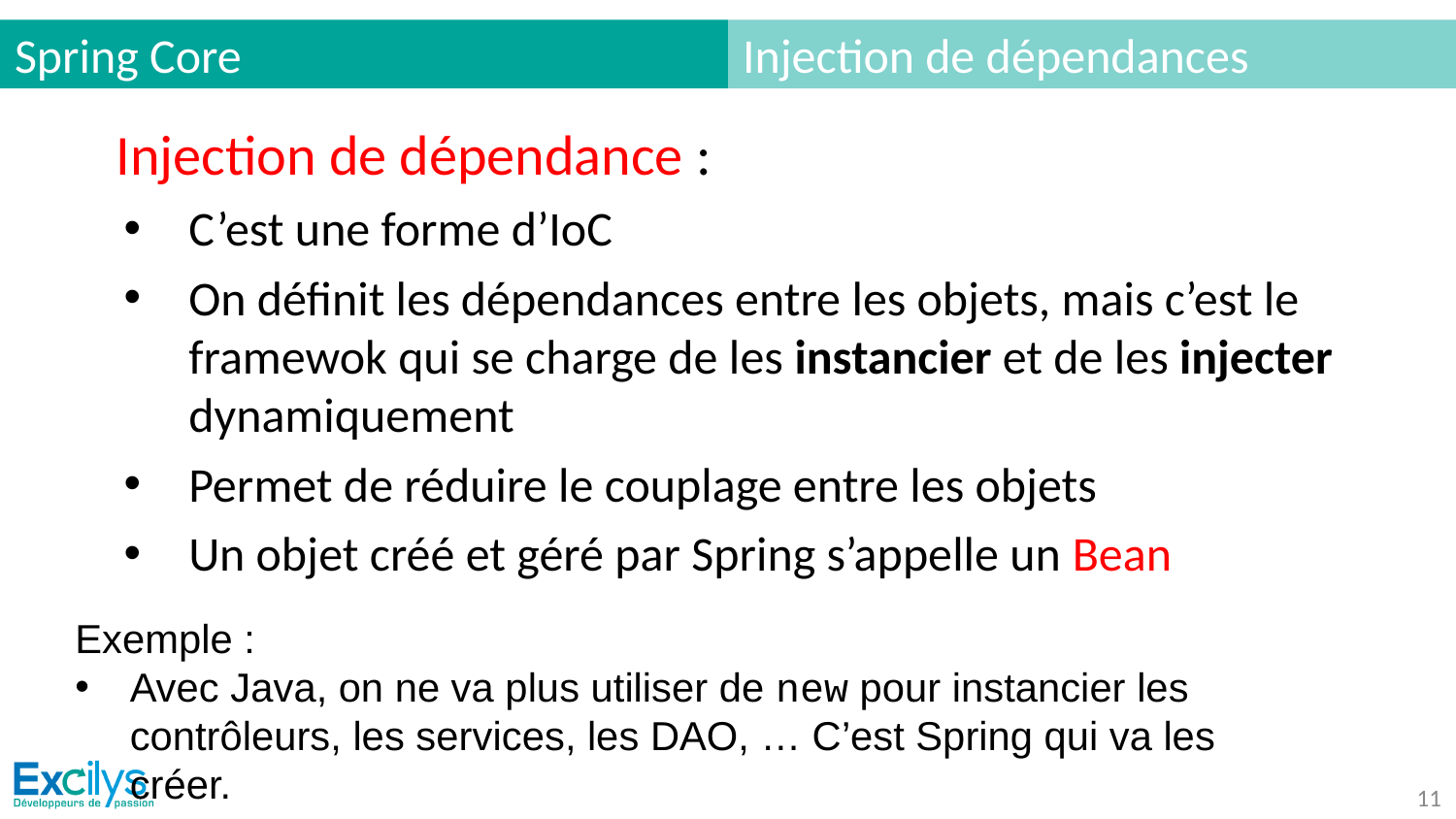

# Spring Core
Injection de dépendances
Injection de dépendance :
C’est une forme d’IoC
On définit les dépendances entre les objets, mais c’est le framewok qui se charge de les instancier et de les injecter dynamiquement
Permet de réduire le couplage entre les objets
Un objet créé et géré par Spring s’appelle un Bean
Exemple :
Avec Java, on ne va plus utiliser de new pour instancier les contrôleurs, les services, les DAO, … C’est Spring qui va les créer.
11